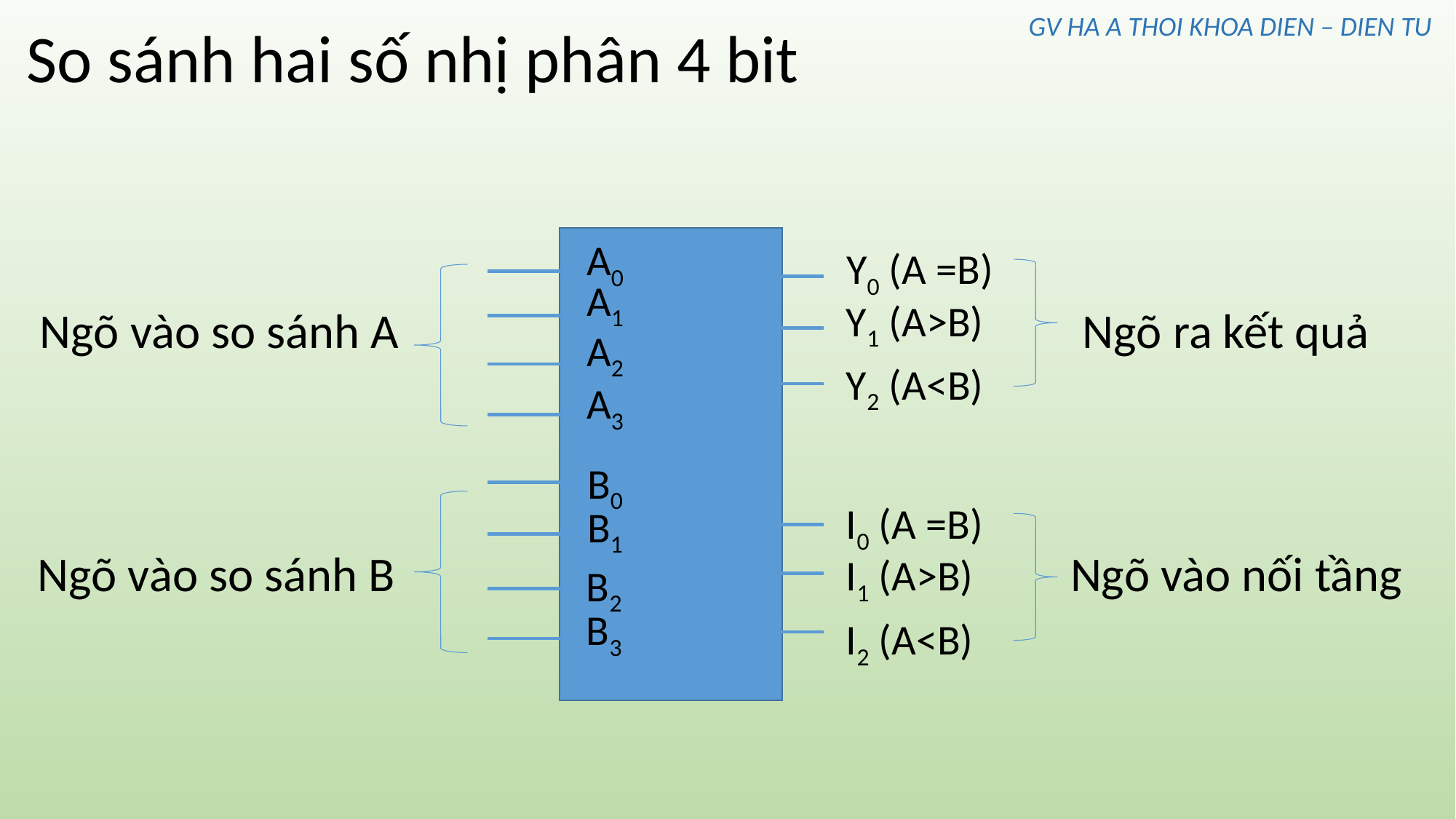

GV HA A THOI KHOA DIEN – DIEN TU
So sánh hai số nhị phân 4 bit

A0
Y0 (A =B)
A1
Y1 (A>B)
A2
Y2 (A<B)
A3
B0
I0 (A =B)
B1
I1 (A>B)
B2
B3
I2 (A<B)

Ngõ vào so sánh A
Ngõ ra kết quả

Ngõ vào so sánh B
Ngõ vào nối tầng